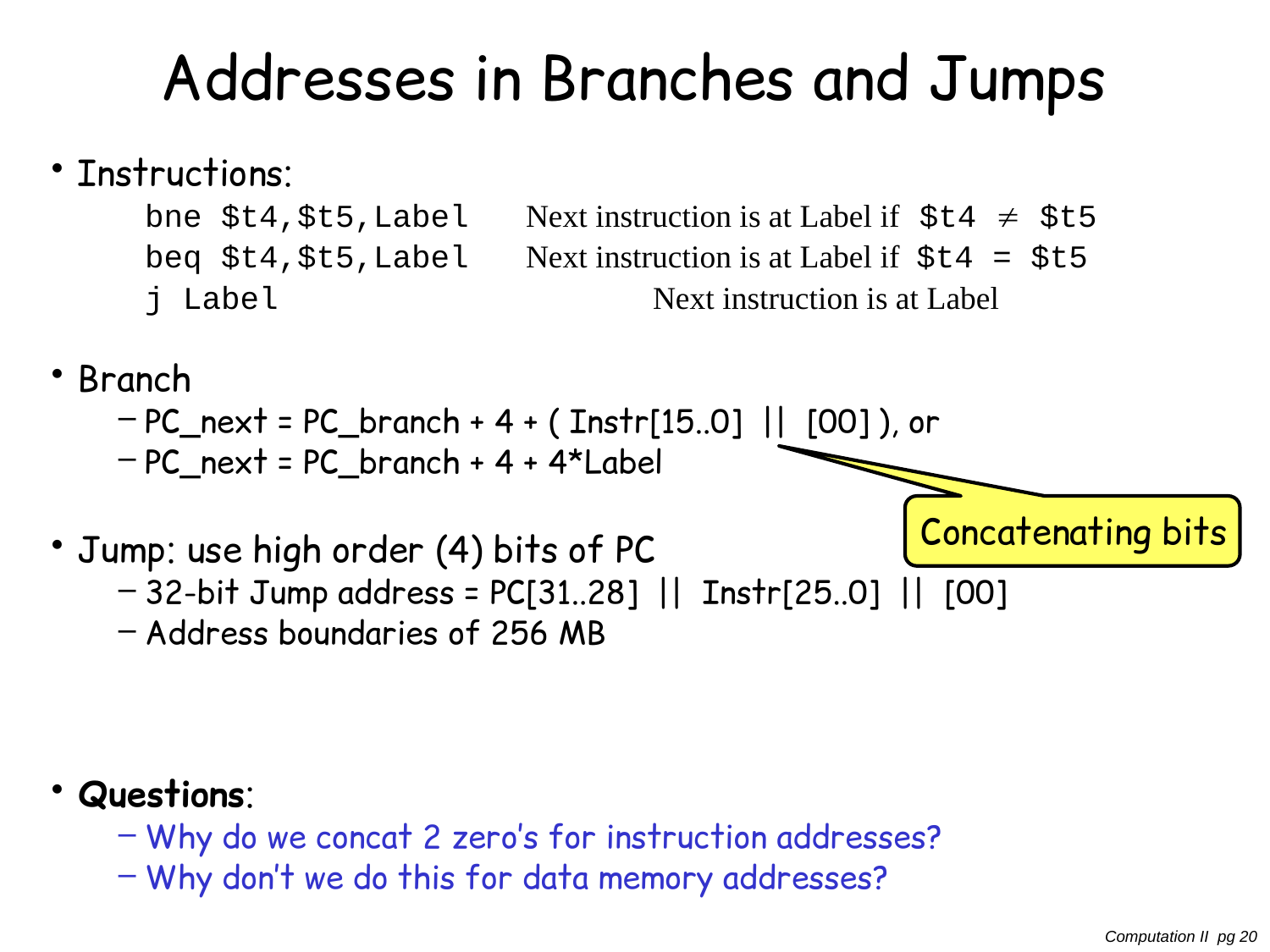

# Addresses in Branches and Jumps

Instructions:
	bne $t4,$t5,Label	Next instruction is at Label if $t4 ≠ $t5
	beq $t4,$t5,Label	Next instruction is at Label if  $t4 = $t5
	j Label			Next instruction is at Label
Branch
PC_next = PC_branch + 4 + ( Instr[15..0]  ||  [00] ), or
PC_next = PC_branch + 4 + 4*Label

Jump: use high order (4) bits of PC
32-bit Jump address = PC[31..28]  ||  Instr[25..0]  ||  [00]
Address boundaries of 256 MB

Questions:
Why do we concat 2 zero’s for instruction addresses?
Why don’t we do this for data memory addresses?
Concatenating bits